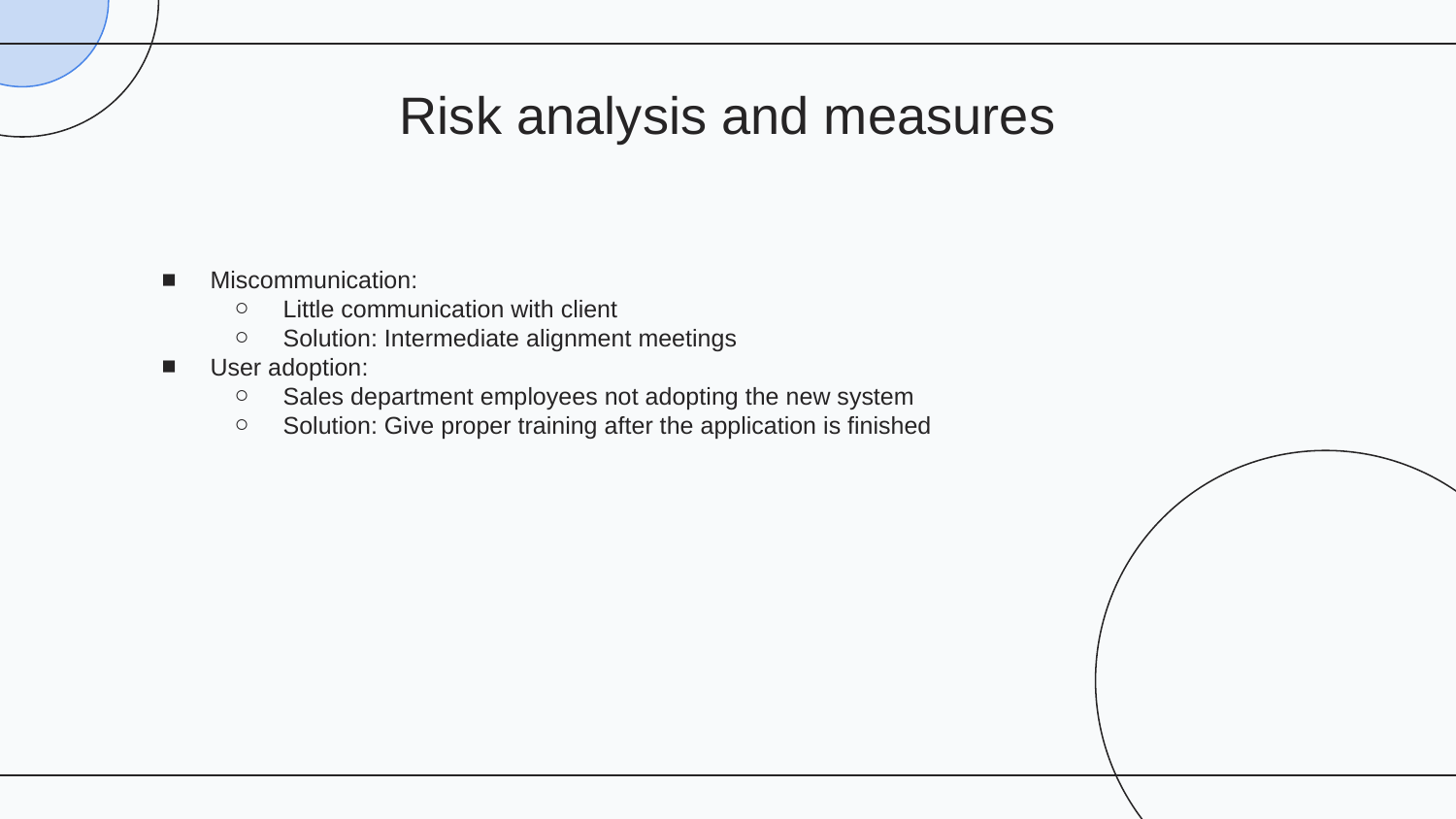

# Risk analysis and measures
Miscommunication:
Little communication with client
Solution: Intermediate alignment meetings
User adoption:
Sales department employees not adopting the new system
Solution: Give proper training after the application is finished